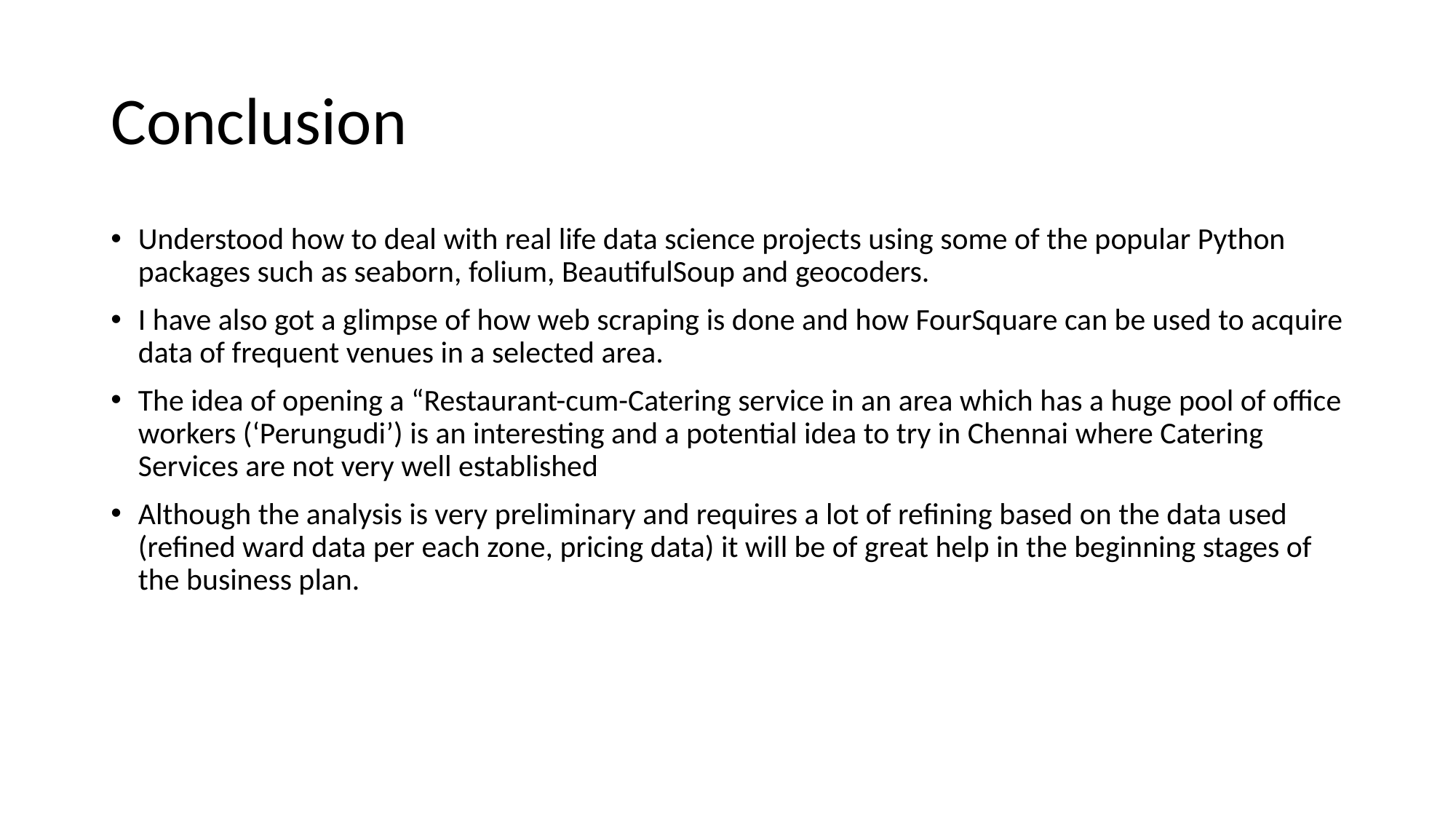

# Conclusion
Understood how to deal with real life data science projects using some of the popular Python packages such as seaborn, folium, BeautifulSoup and geocoders.
I have also got a glimpse of how web scraping is done and how FourSquare can be used to acquire data of frequent venues in a selected area.
The idea of opening a “Restaurant-cum-Catering service in an area which has a huge pool of office workers (‘Perungudi’) is an interesting and a potential idea to try in Chennai where Catering Services are not very well established
Although the analysis is very preliminary and requires a lot of refining based on the data used (refined ward data per each zone, pricing data) it will be of great help in the beginning stages of the business plan.